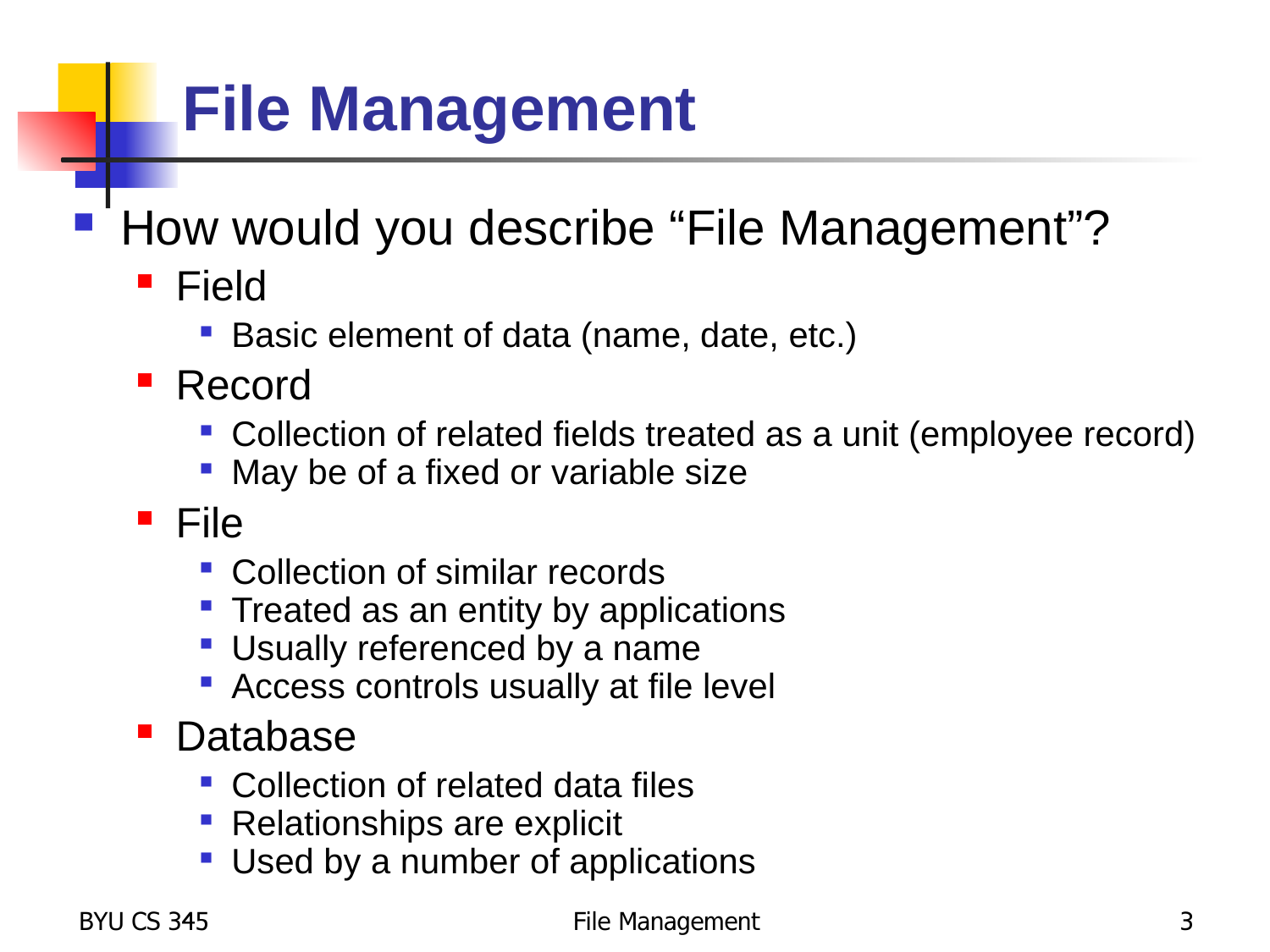

# File Management
How would you describe “File Management”?
Field
Basic element of data (name, date, etc.)
Record
Collection of related fields treated as a unit (employee record)
May be of a fixed or variable size
File
Collection of similar records
Treated as an entity by applications
Usually referenced by a name
Access controls usually at file level
Database
Collection of related data files
Relationships are explicit
Used by a number of applications
BYU CS 345
File Management
3